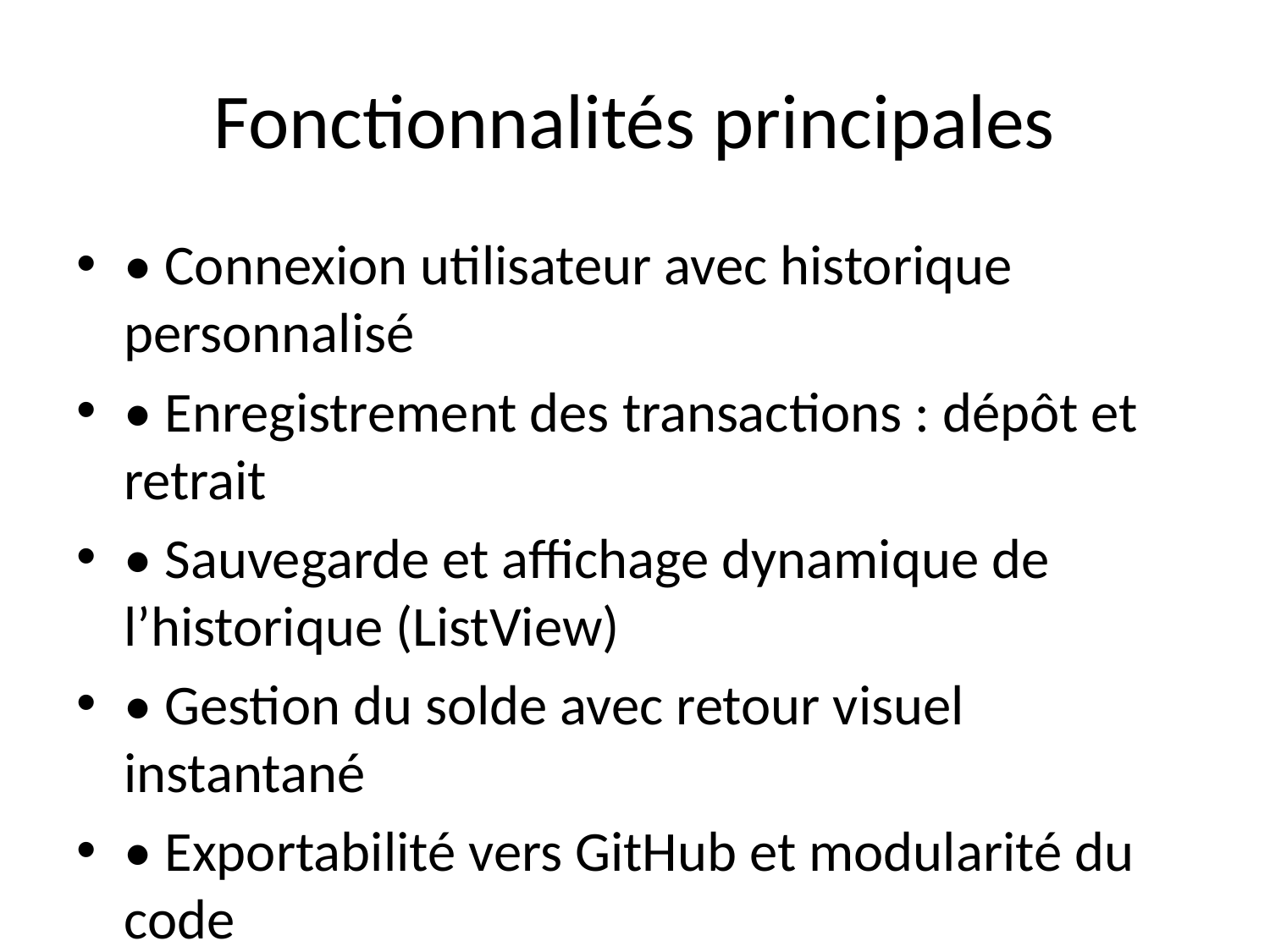

# Fonctionnalités principales
• Connexion utilisateur avec historique personnalisé
• Enregistrement des transactions : dépôt et retrait
• Sauvegarde et affichage dynamique de l’historique (ListView)
• Gestion du solde avec retour visuel instantané
• Exportabilité vers GitHub et modularité du code